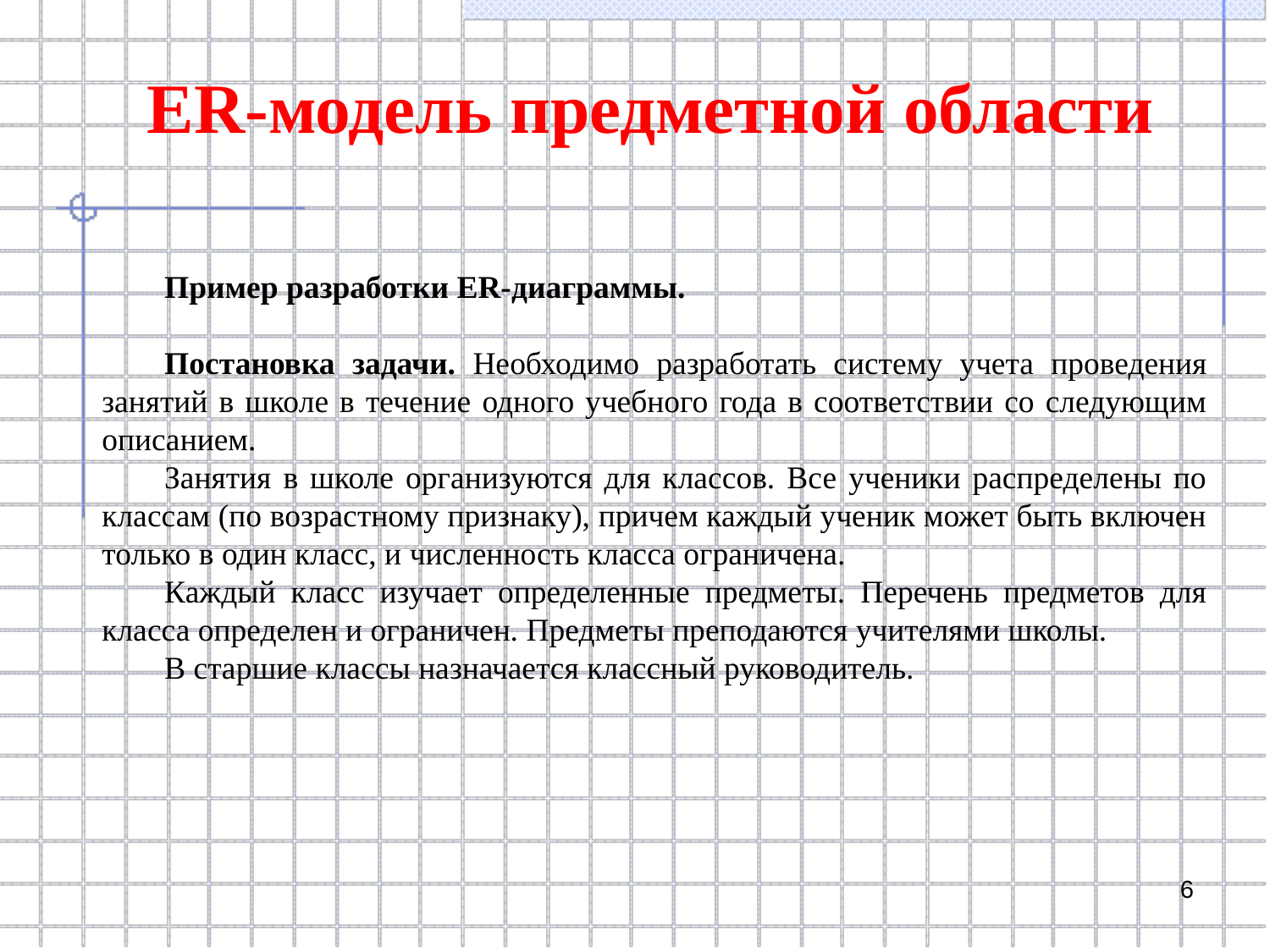

ER-модель предметной области

Пример разработки ER-диаграммы.

Постановка задачи. Необходимо разработать систему учета проведения занятий в школе в течение одного учебного года в соответствии со следующим описанием.
Занятия в школе организуются для классов. Все ученики распределены по классам (по возрастному признаку), причем каждый ученик может быть включен только в один класс, и численность класса ограничена.
Каждый класс изучает определенные предметы. Перечень предметов для класса определен и ограничен. Предметы преподаются учителями школы.
В старшие классы назначается классный руководитель.
6